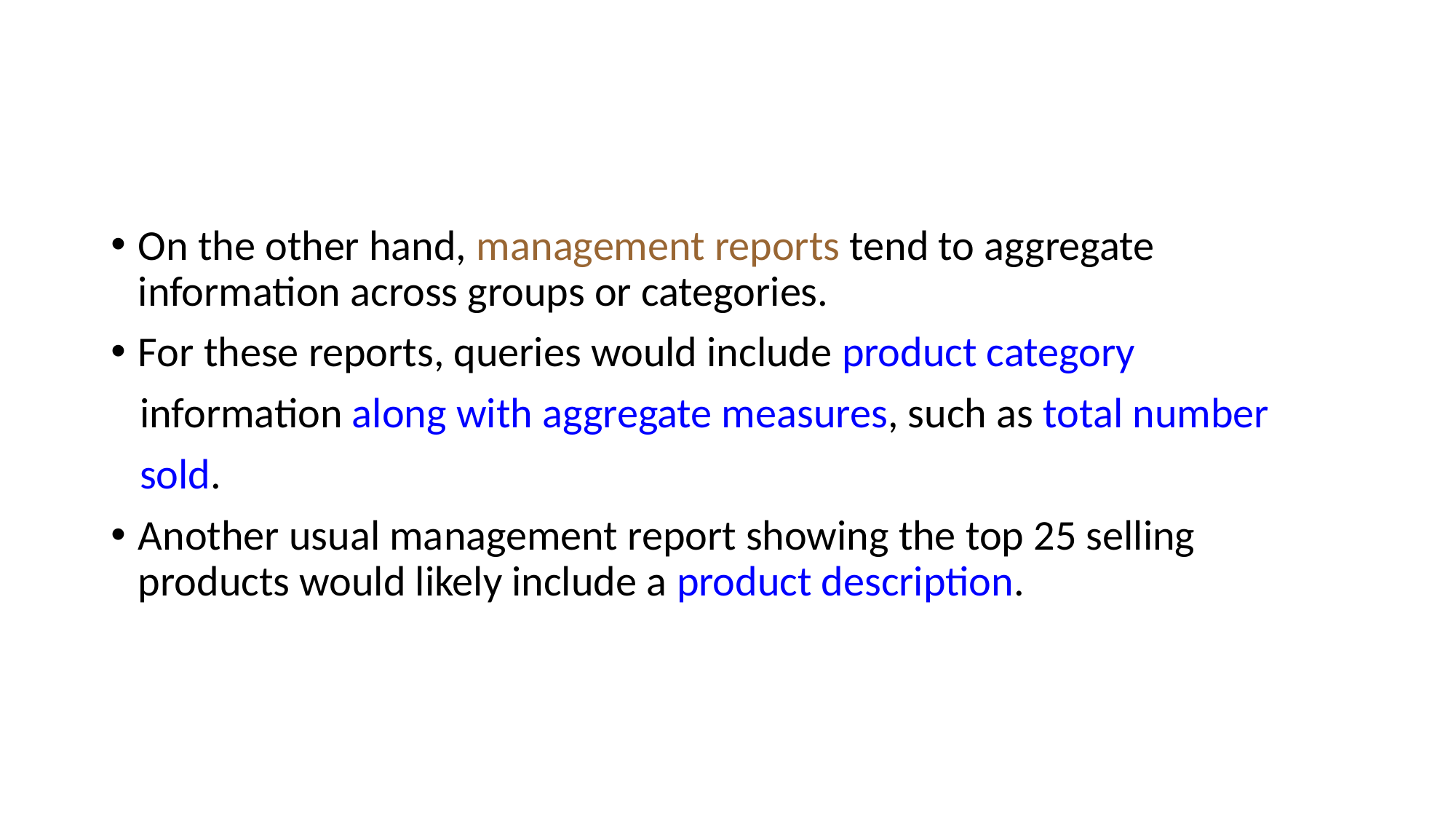

#
On the other hand, management reports tend to aggregate information across groups or categories.
For these reports, queries would include product category
   information along with aggregate measures, such as total number
   sold.
Another usual management report showing the top 25 selling products would likely include a product description.